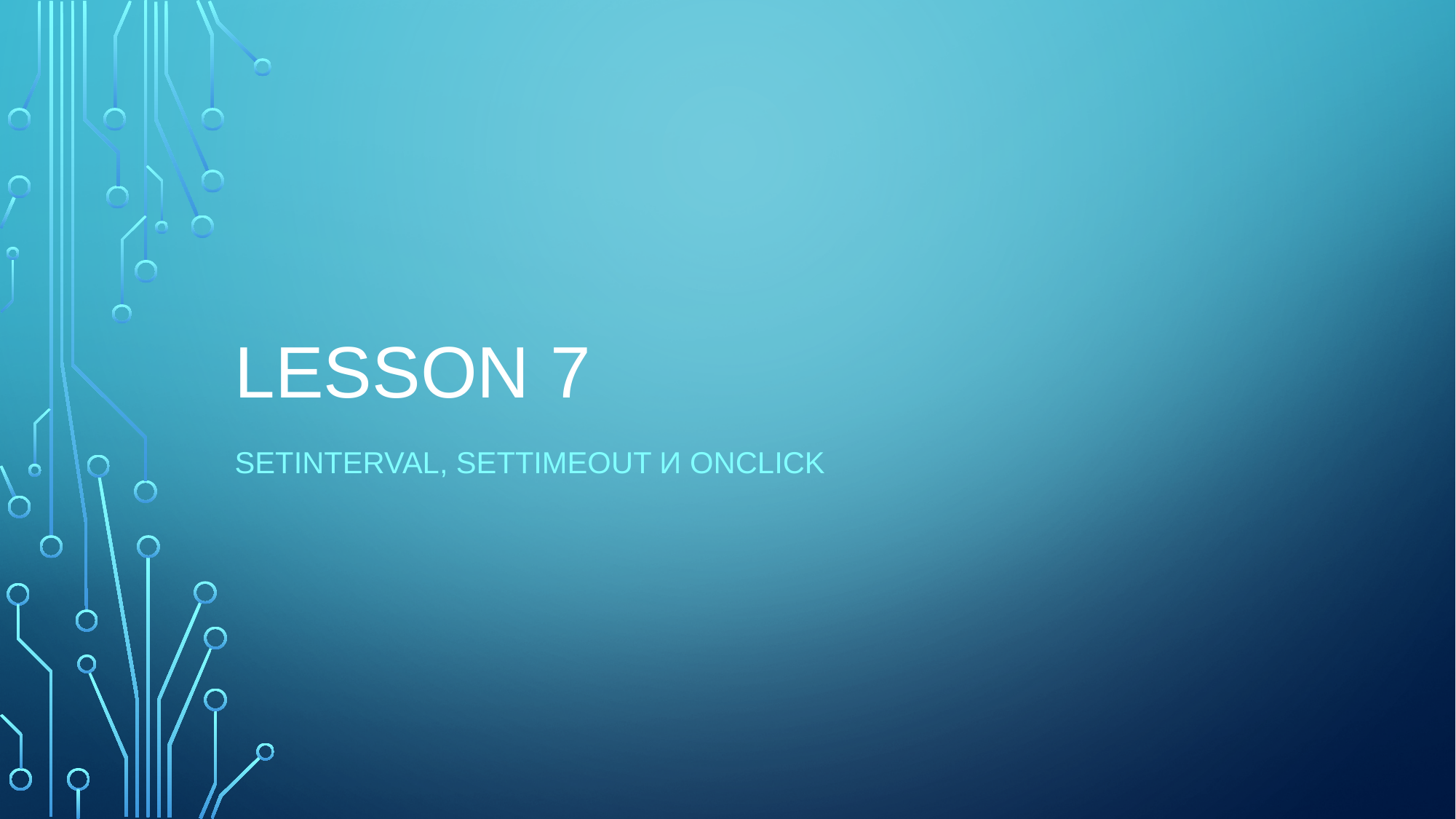

# Lesson 7
setInterval, settimeout и onclick